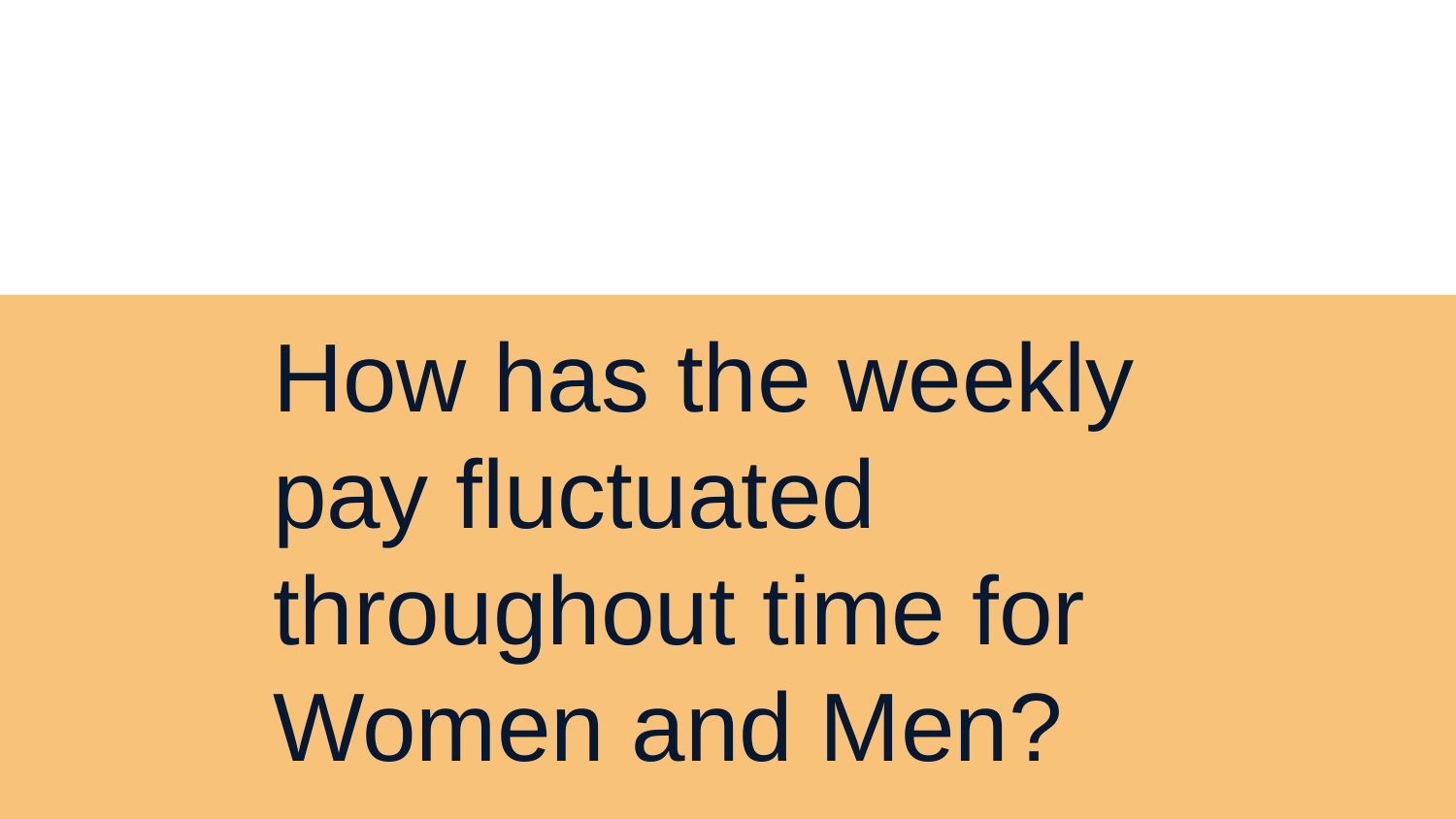

# How has the weekly pay fluctuated throughout time for Women and Men?